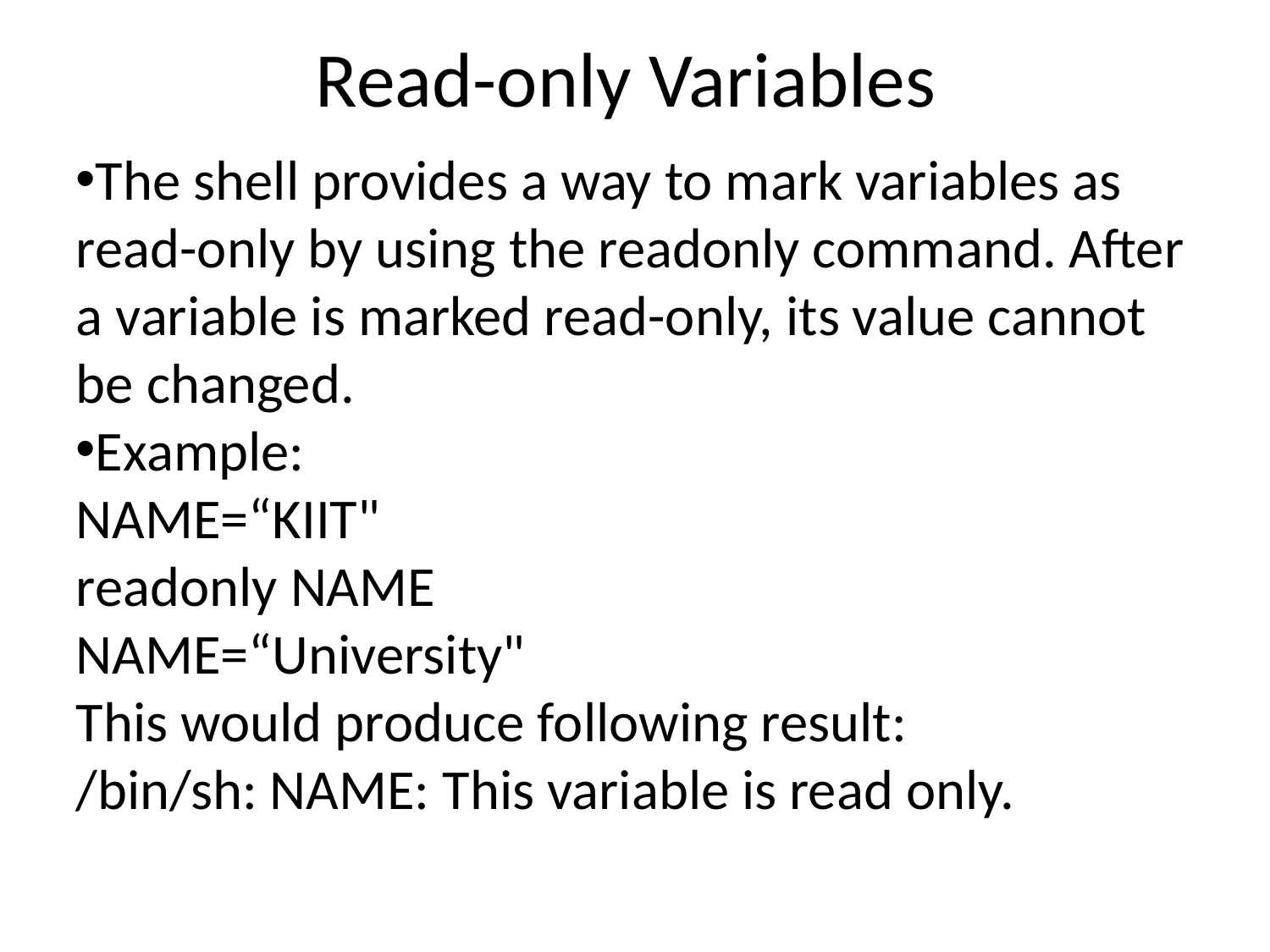

Read-only Variables
The shell provides a way to mark variables as read-only by using the readonly command. After a variable is marked read-only, its value cannot be changed.
Example:
NAME=“KIIT"
readonly NAME
NAME=“University"
This would produce following result:
/bin/sh: NAME: This variable is read only.